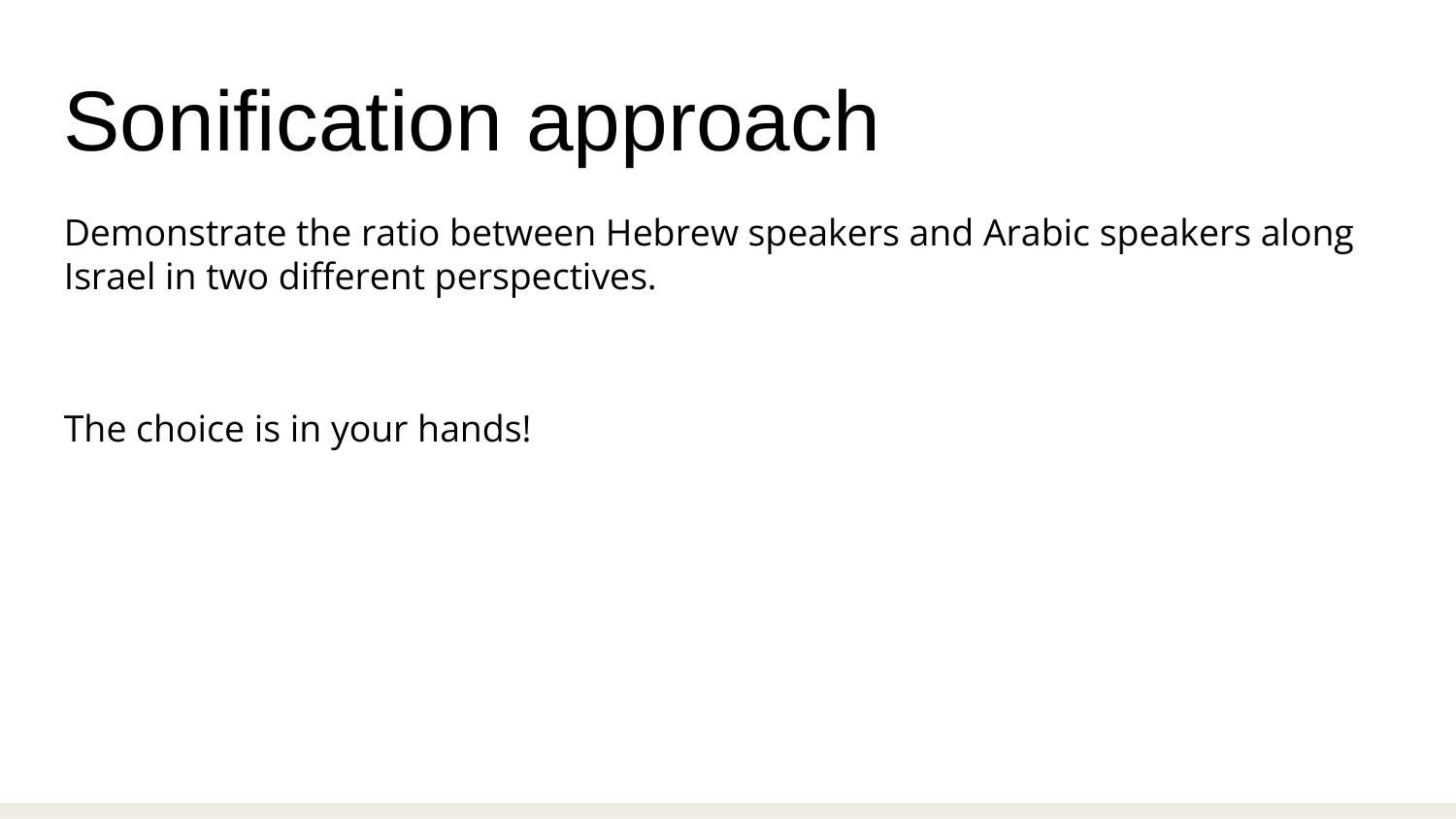

Sonification approach
Demonstrate the ratio between Hebrew speakers and Arabic speakers along Israel in two different perspectives.

The choice is in your hands!